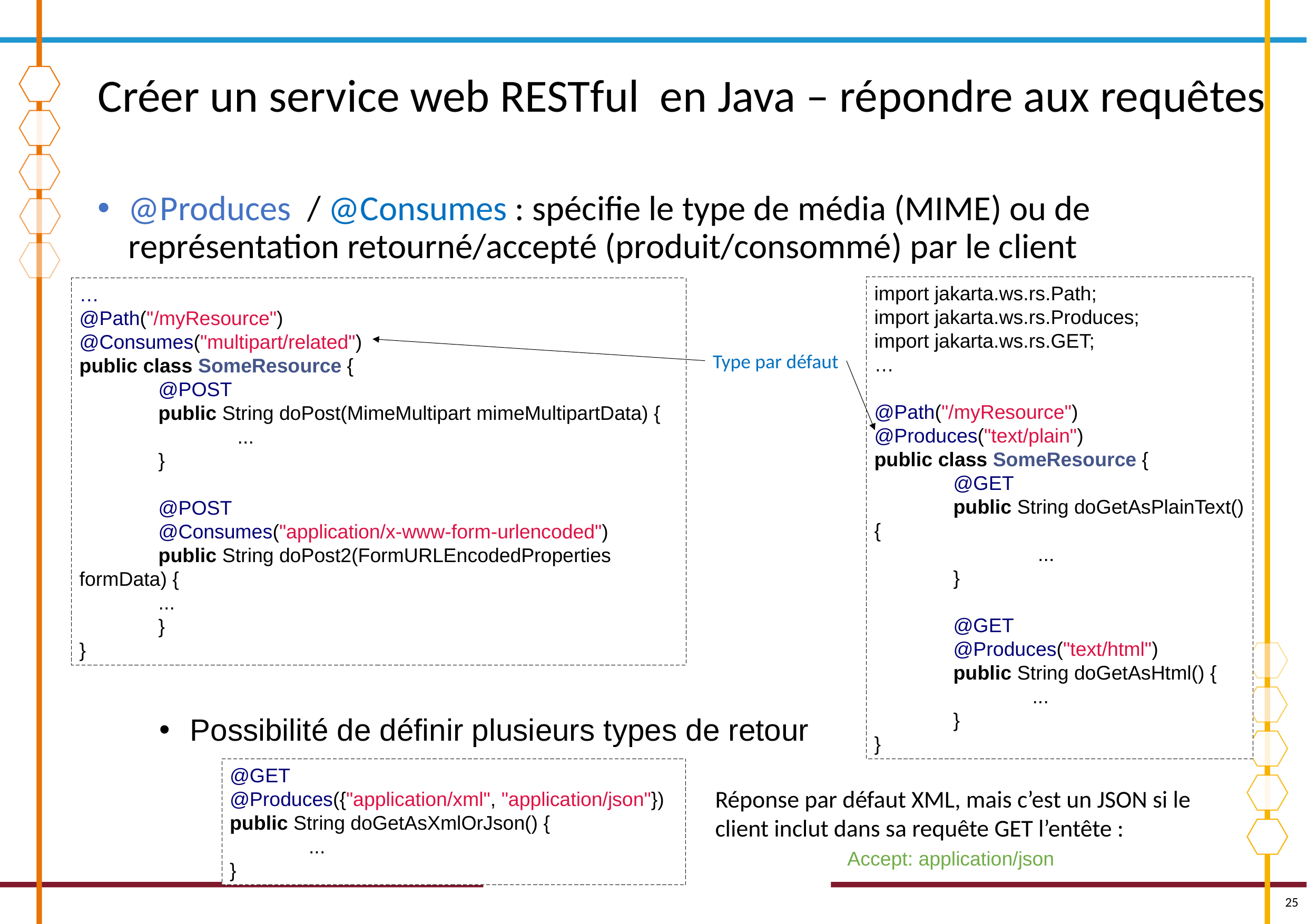

# Créer un service web RESTful  en Java – répondre aux requêtes
@Produces  / @Consumes : spécifie le type de média (MIME) ou de représentation retourné/accepté (produit/consommé) par le client

Possibilité de définir plusieurs types de retour

import jakarta.ws.rs.Path;
import jakarta.ws.rs.Produces;
import jakarta.ws.rs.GET;
…

@Path("/myResource")
@Produces("text/plain")
public class SomeResource {
	@GET
	public String doGetAsPlainText() {
		 ...
	}

	@GET
	@Produces("text/html")
	public String doGetAsHtml() {
		...
	}
}
…
@Path("/myResource")
@Consumes("multipart/related")
public class SomeResource {
	@POST
	public String doPost(MimeMultipart mimeMultipartData) {
		...
	}

	@POST
	@Consumes("application/x-www-form-urlencoded")
	public String doPost2(FormURLEncodedProperties formData) {
	...
	}
}
Type par défaut
@GET
@Produces({"application/xml", "application/json"})
public String doGetAsXmlOrJson() {
	...
}
Réponse par défaut XML, mais c’est un JSON si le client inclut dans sa requête GET l’entête :

Accept: application/json
25